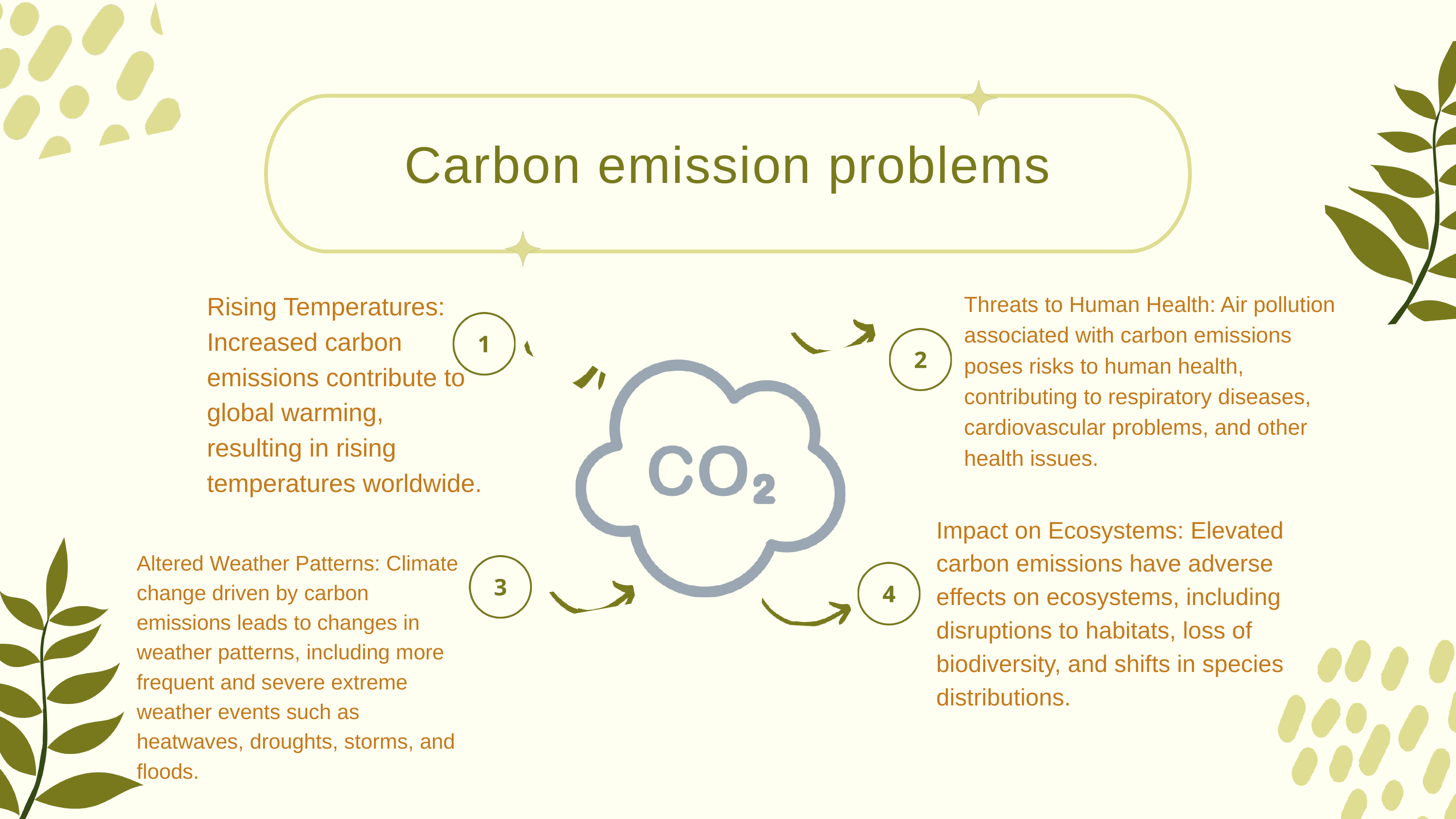

Carbon emission problems

Rising Temperatures: Increased carbon emissions contribute to global warming, resulting in rising temperatures worldwide.
Threats to Human Health: Air pollution associated with carbon emissions poses risks to human health, contributing to respiratory diseases, cardiovascular problems, and other health issues.

Impact on Ecosystems: Elevated carbon emissions have adverse effects on ecosystems, including disruptions to habitats, loss of biodiversity, and shifts in species distributions.

Altered Weather Patterns: Climate change driven by carbon emissions leads to changes in weather patterns, including more frequent and severe extreme weather events such as heatwaves, droughts, storms, and floods.